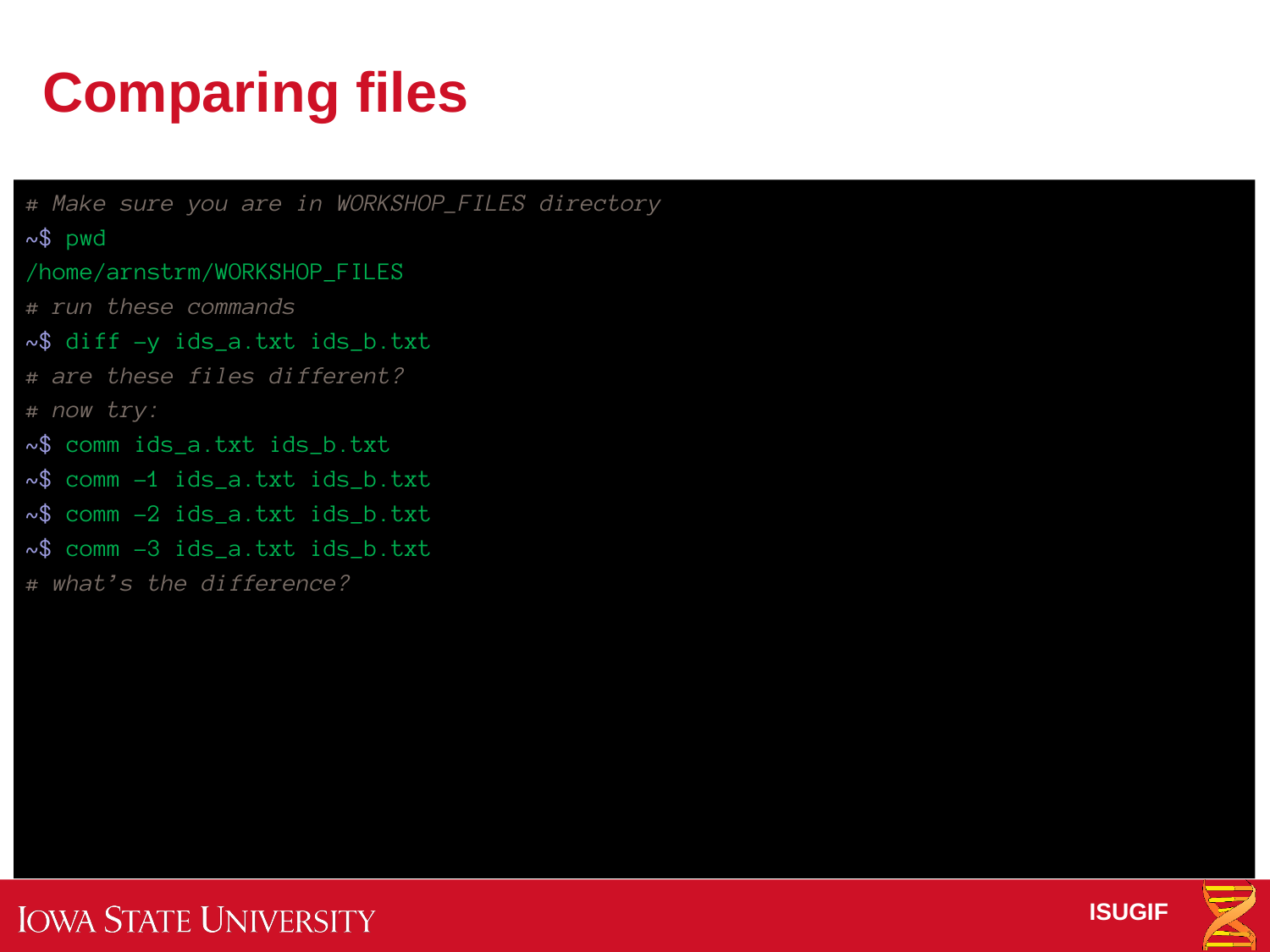

# Comparing files
# Make sure you are in WORKSHOP_FILES directory
~$ pwd
/home/arnstrm/WORKSHOP_FILES
# run these commands
~$ diff -y ids_a.txt ids_b.txt
# are these files different?
# now try:
~$ comm ids_a.txt ids_b.txt
~$ comm -1 ids_a.txt ids_b.txt
~$ comm -2 ids_a.txt ids_b.txt
~$ comm -3 ids_a.txt ids_b.txt
# what’s the difference?